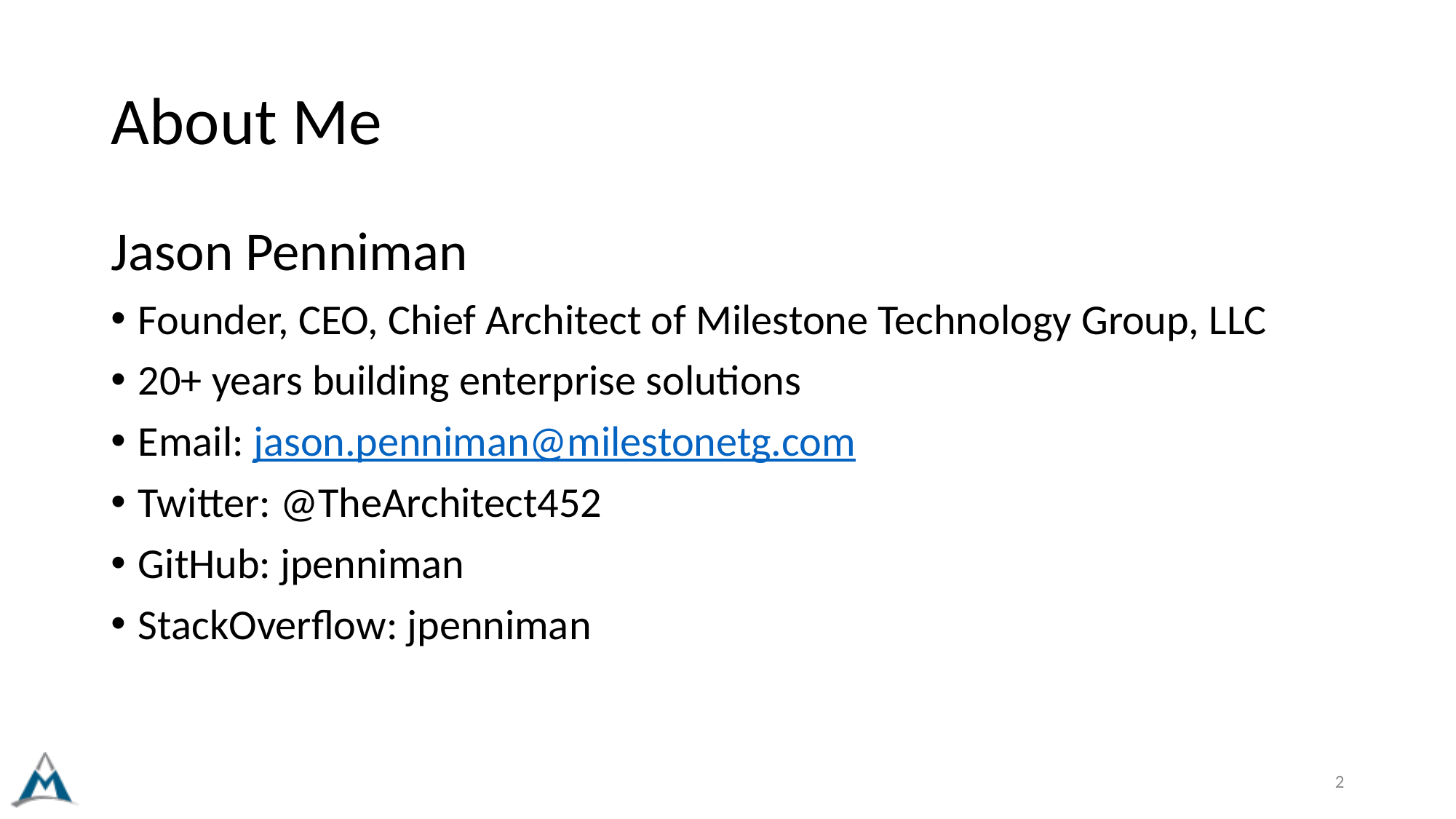

# About Me
Jason Penniman
Founder, CEO, Chief Architect of Milestone Technology Group, LLC
20+ years building enterprise solutions
Email: jason.penniman@milestonetg.com
Twitter: @TheArchitect452
GitHub: jpenniman
StackOverflow: jpenniman

2